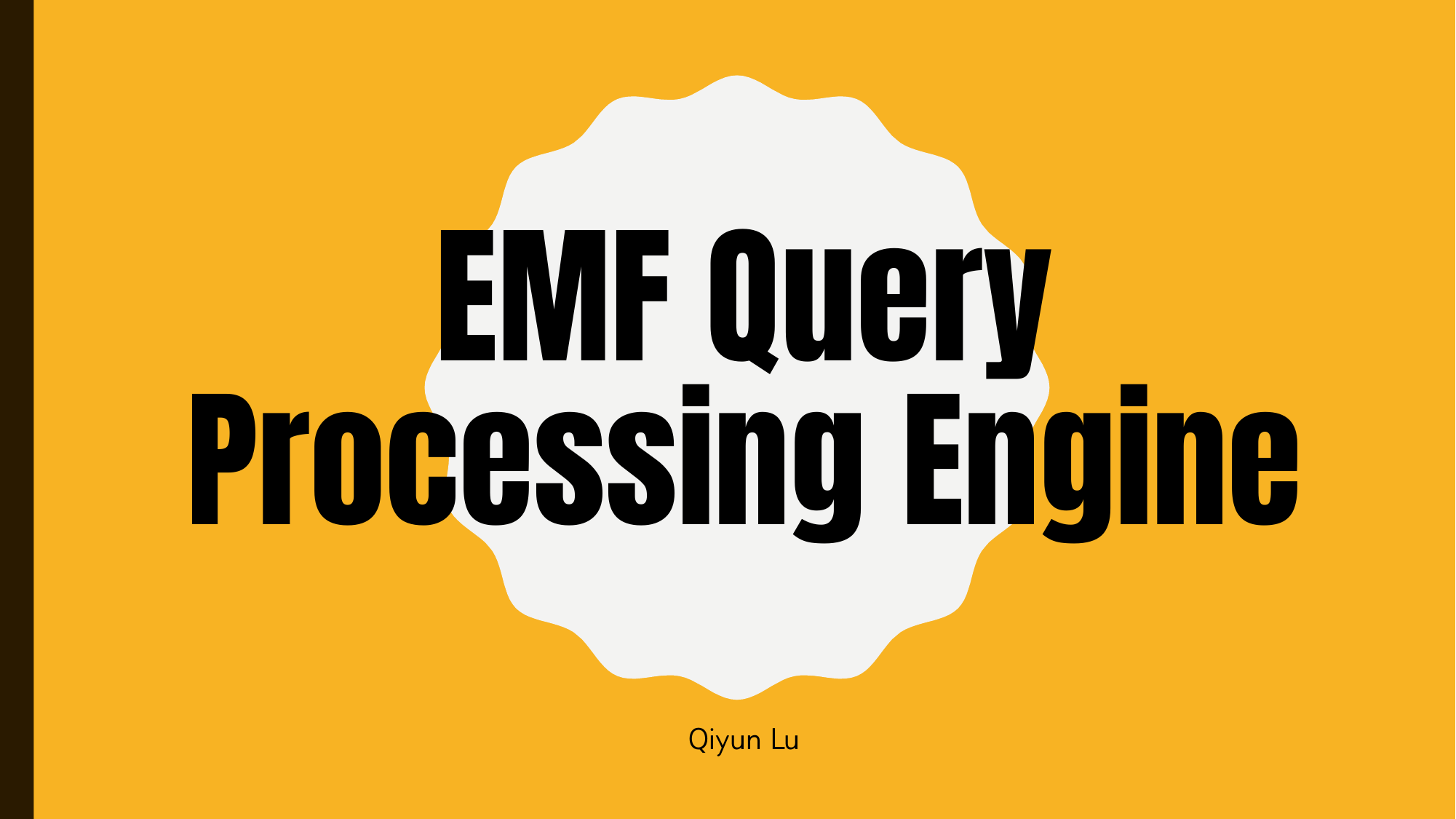

# EMF Query Processing Engine
Qiyun Lu